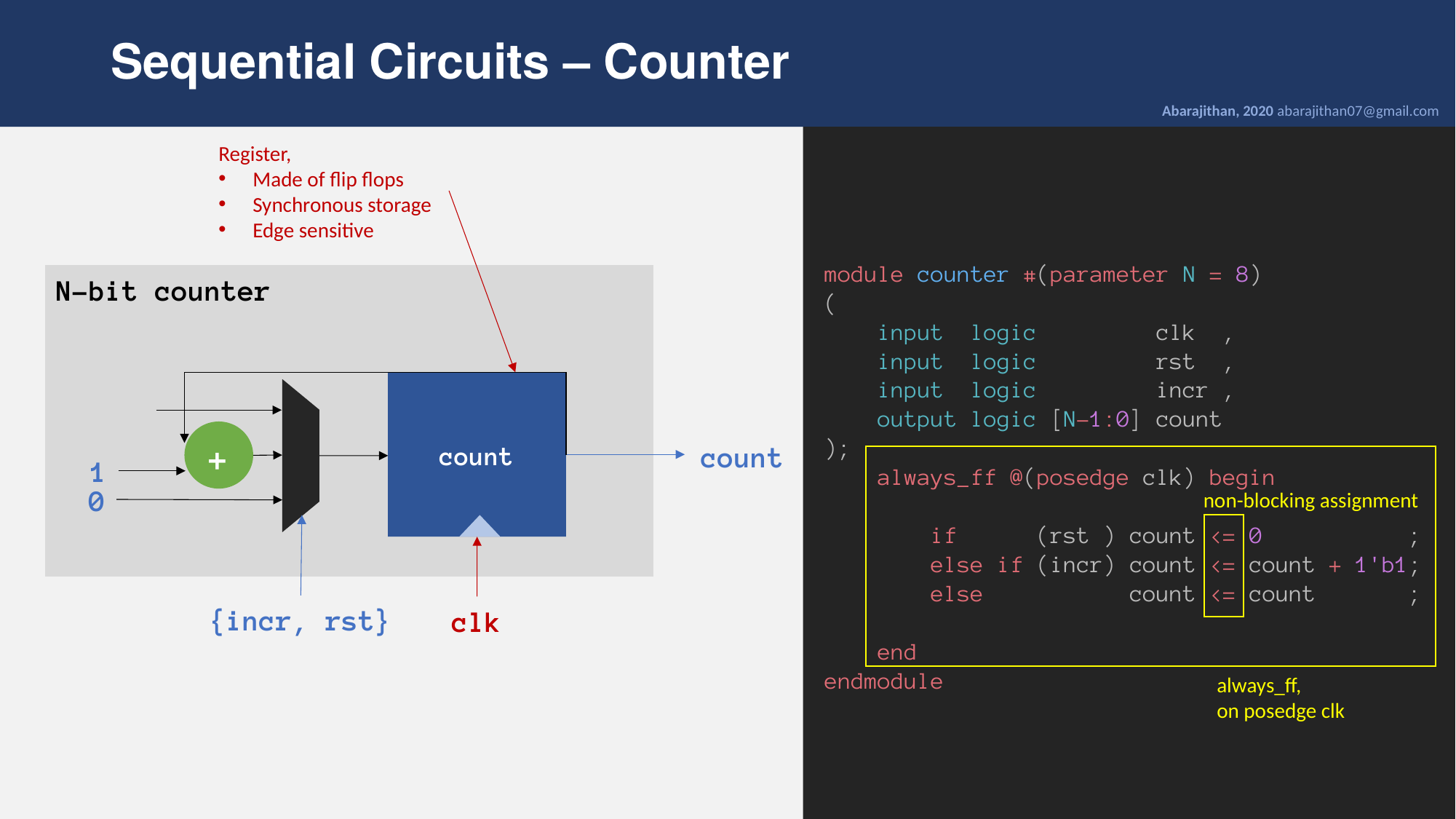

# Sequential Circuits – Counter
Abarajithan, 2020 abarajithan07@gmail.com
module counter #(parameter N = 8)
(
    input  logic         clk  ,
    input  logic         rst  ,
    input  logic         incr ,
    output logic [N-1:0] count
);
    always_ff @(posedge clk) begin
        if      (rst ) count <= 0           ;
        else if (incr) count <= count + 1'b1;
        else           count <= count       ;
    end
endmodule
Register,
Made of flip flops
Synchronous storage
Edge sensitive

N-bit counter
count

+
count

1

0
non-blocking assignment

{incr, rst}
clk
always_ff,
on posedge clk